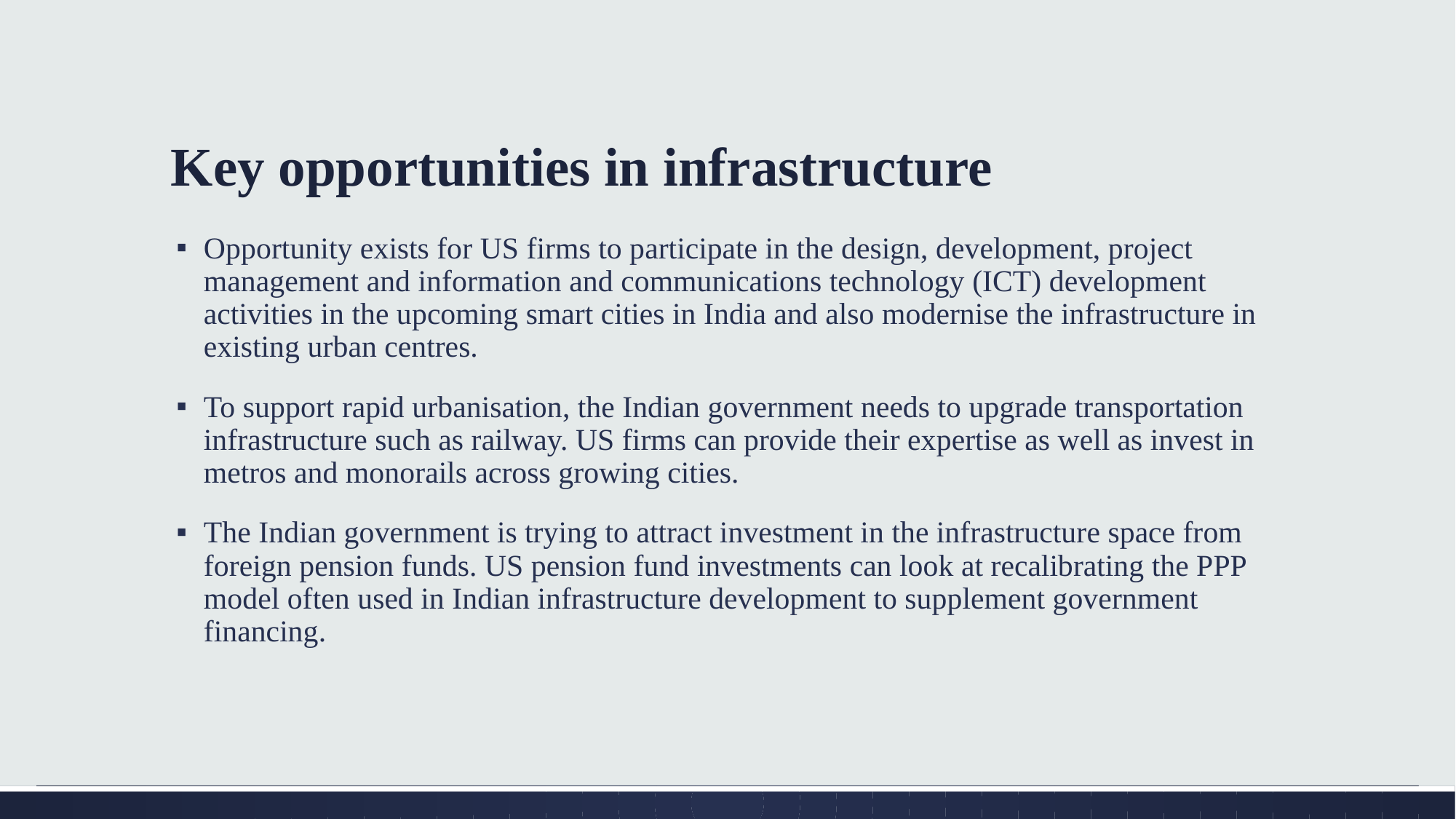

# Key opportunities in infrastructure
Opportunity exists for US firms to participate in the design, development, project management and information and communications technology (ICT) development activities in the upcoming smart cities in India and also modernise the infrastructure in existing urban centres.
To support rapid urbanisation, the Indian government needs to upgrade transportation infrastructure such as railway. US firms can provide their expertise as well as invest in metros and monorails across growing cities.
The Indian government is trying to attract investment in the infrastructure space from foreign pension funds. US pension fund investments can look at recalibrating the PPP model often used in Indian infrastructure development to supplement government financing.